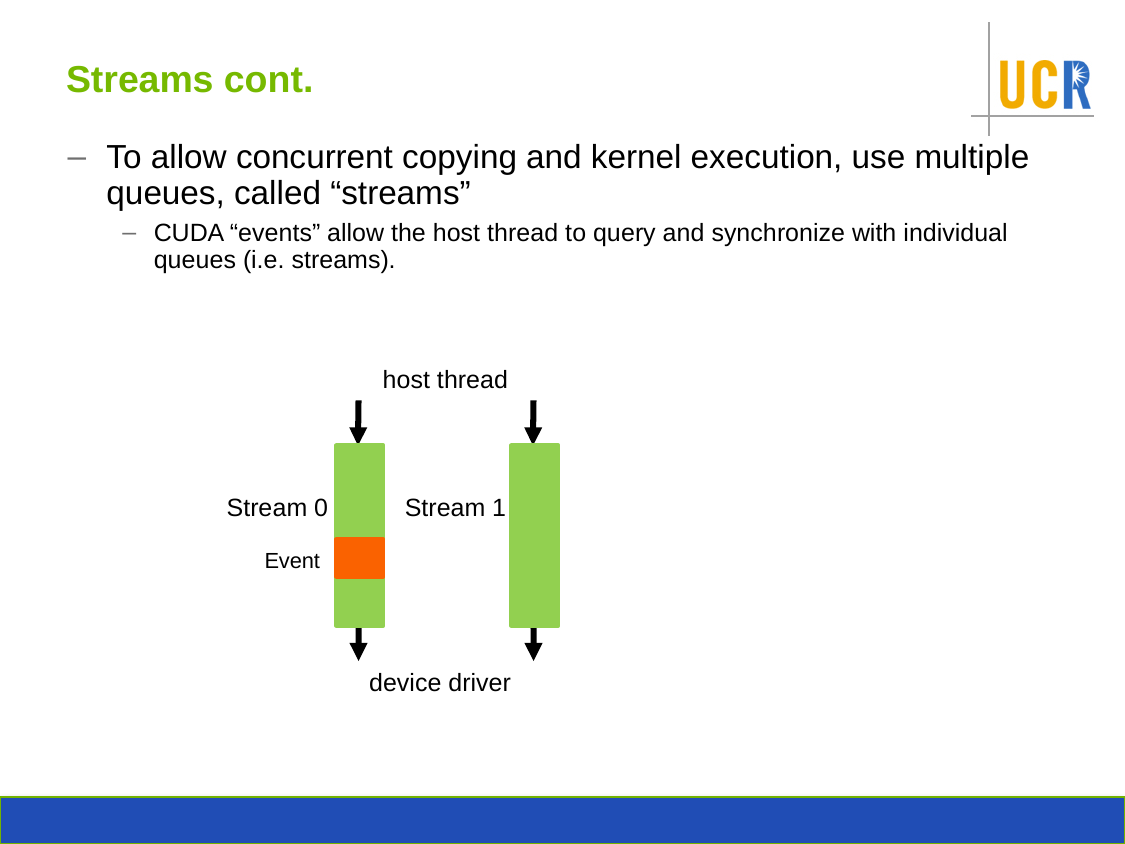

# Streams cont.
To allow concurrent copying and kernel execution, use multiple queues, called “streams”
CUDA “events” allow the host thread to query and synchronize with individual queues (i.e. streams).

host thread

Stream 0
Stream 1

Event

device driver
device driver